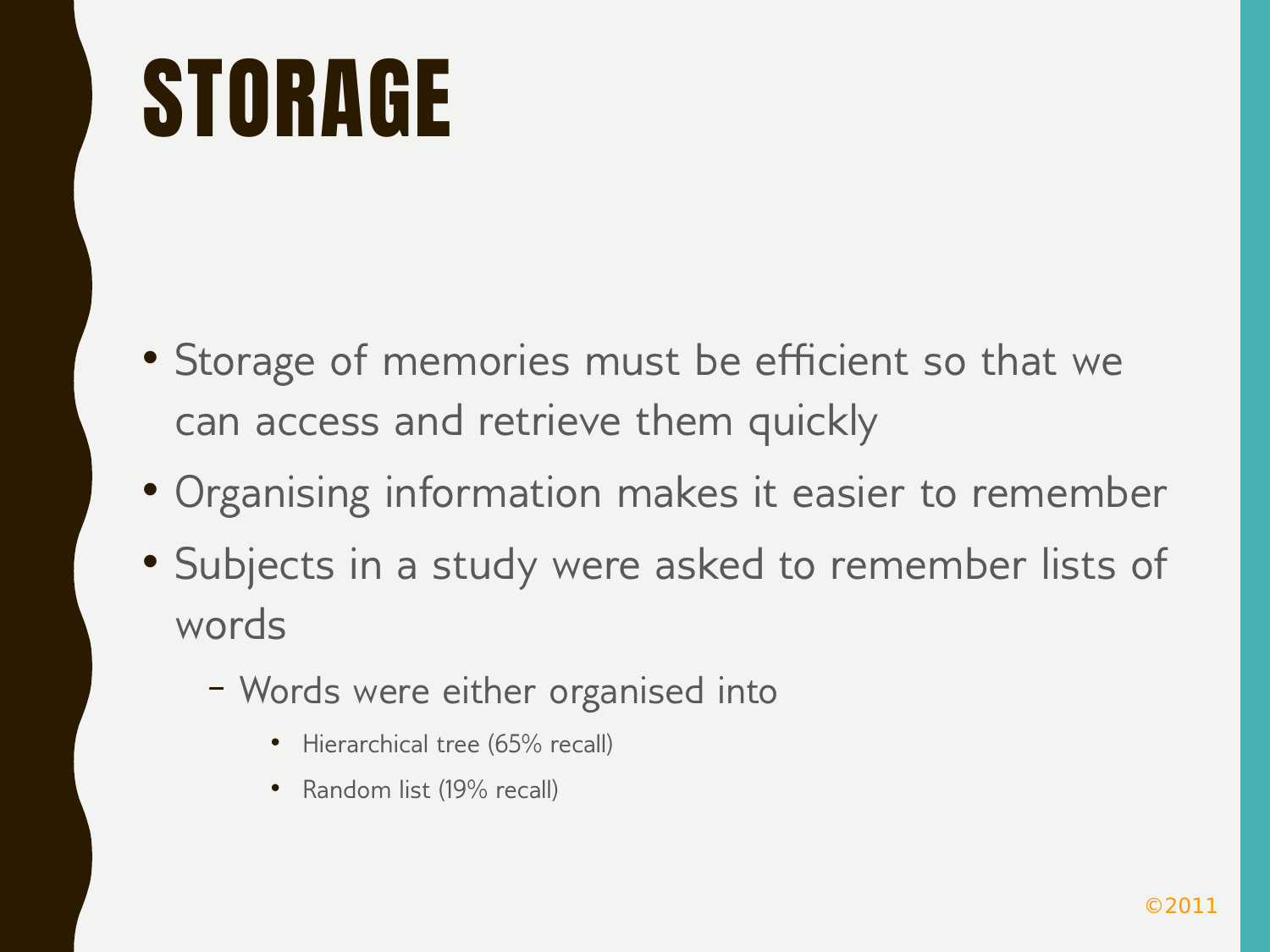

# Storage
Storage of memories must be efficient so that we can access and retrieve them quickly
Organising information makes it easier to remember
Subjects in a study were asked to remember lists of words
Words were either organised into
Hierarchical tree (65% recall)
Random list (19% recall)